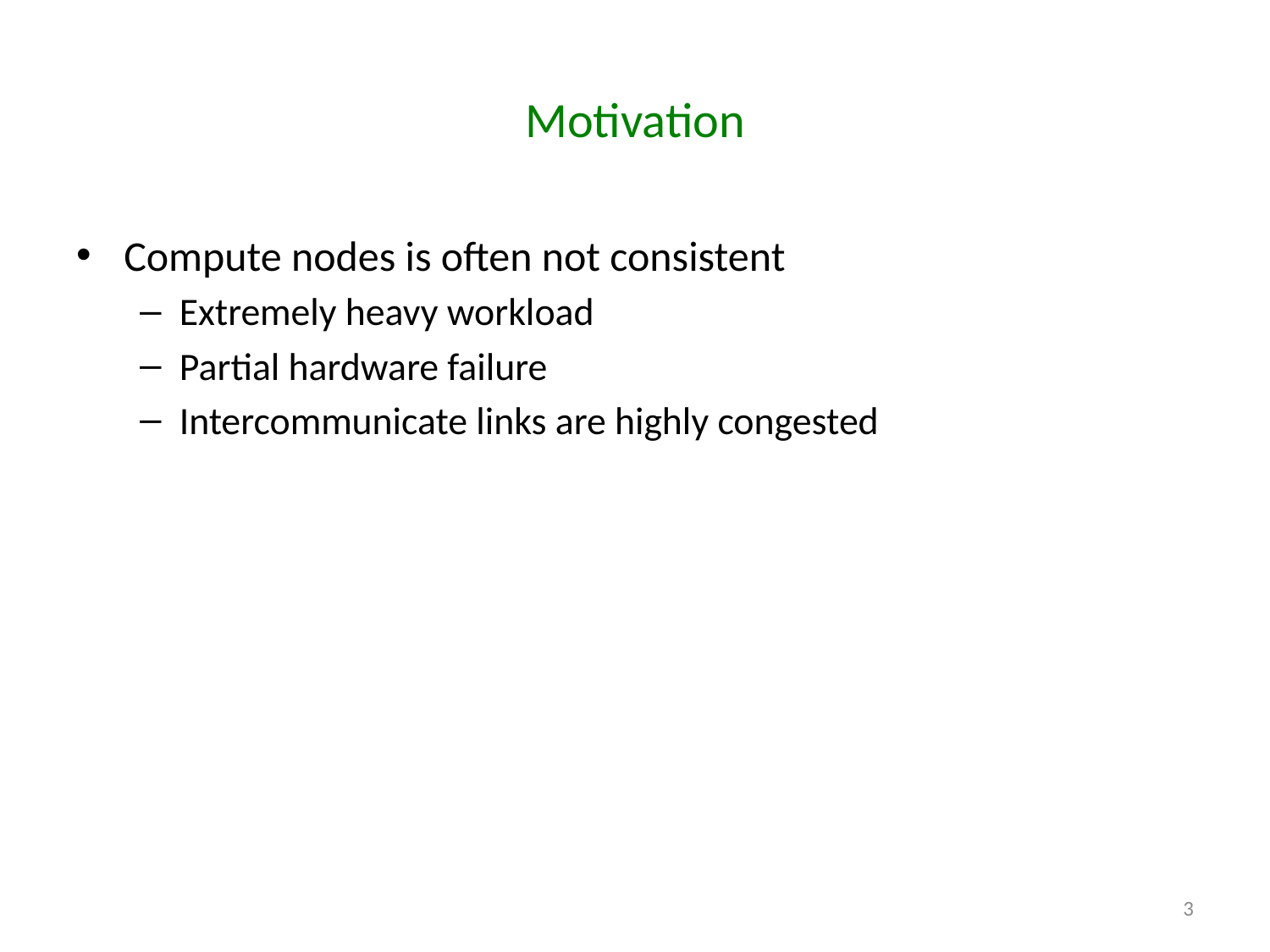

# Motivation
Compute nodes is often not consistent
Extremely heavy workload
Partial hardware failure
Intercommunicate links are highly congested
3